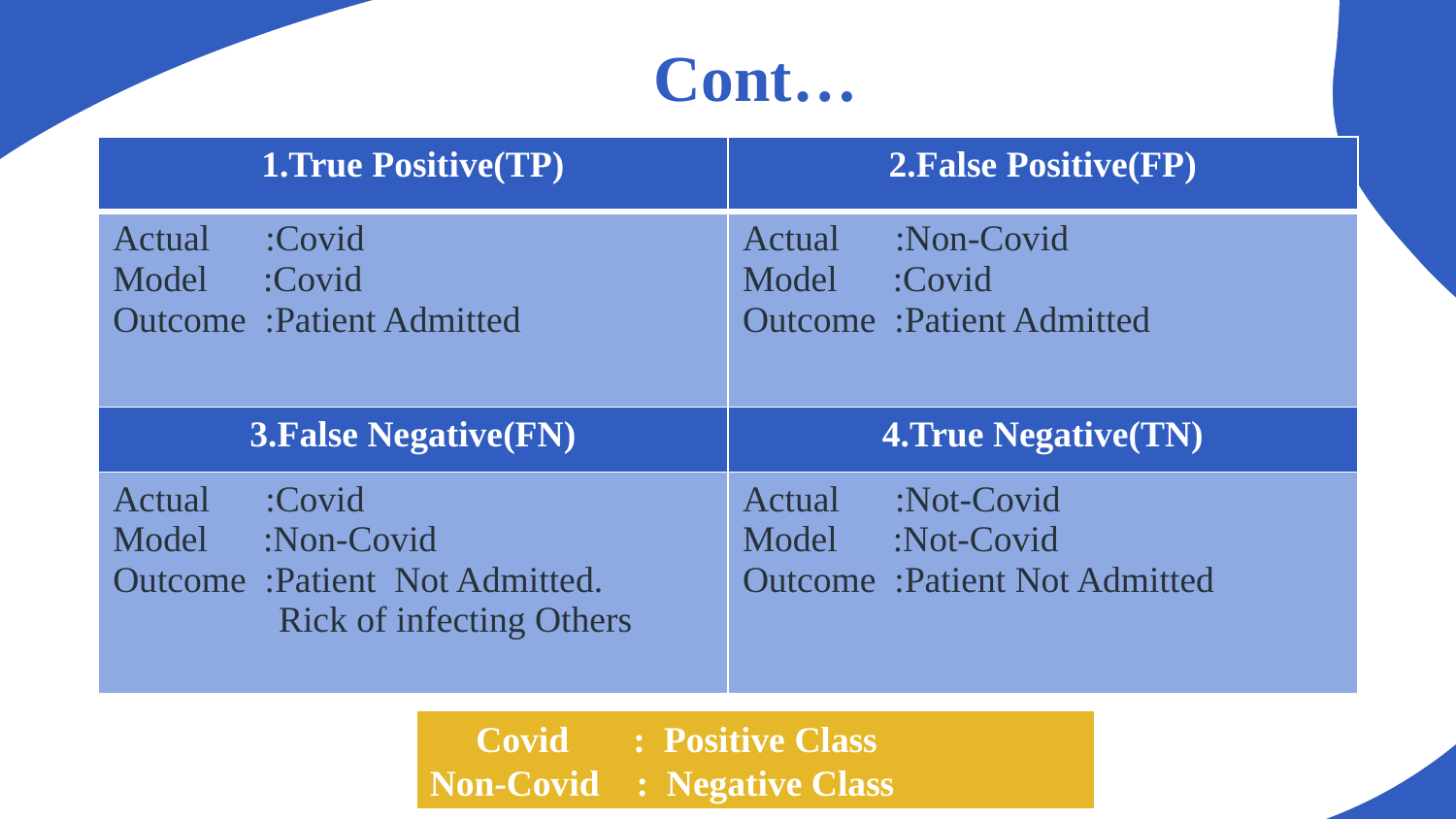

Cont…
| 1.True Positive(TP) | 2.False Positive(FP) |
| --- | --- |
| Actual :Covid Model :Covid Outcome :Patient Admitted | Actual :Non-Covid Model :Covid Outcome :Patient Admitted |
| 3.False Negative(FN) | 4.True Negative(TN) |
| Actual :Covid Model :Non-Covid Outcome :Patient Not Admitted. Rick of infecting Others | Actual :Not-Covid Model :Not-Covid Outcome :Patient Not Admitted |
     Covid       :  Positive Class
Non-Covid    :  Negative Class